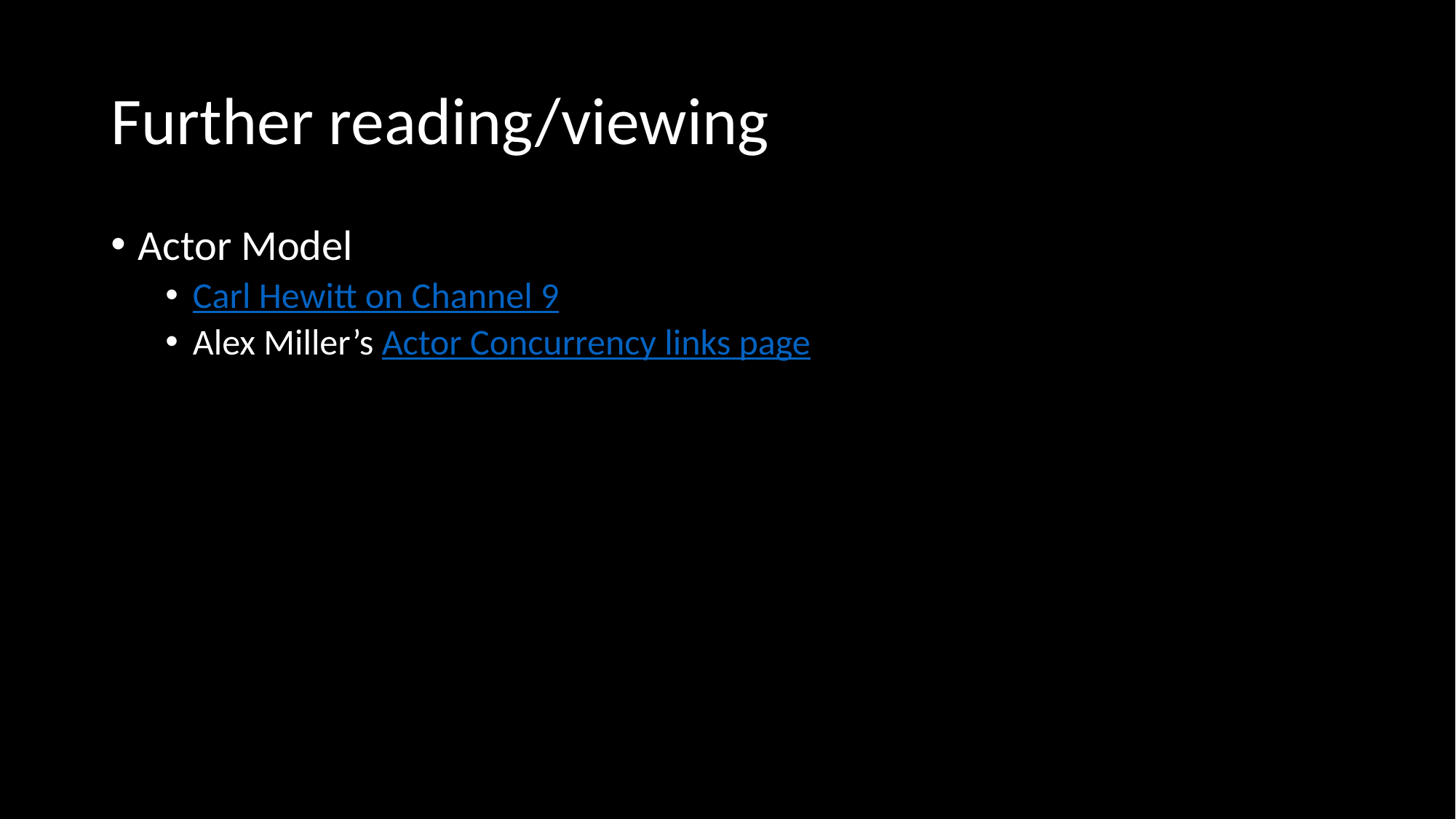

# Further reading/viewing
Actor Model
Carl Hewitt on Channel 9
Alex Miller’s Actor Concurrency links page